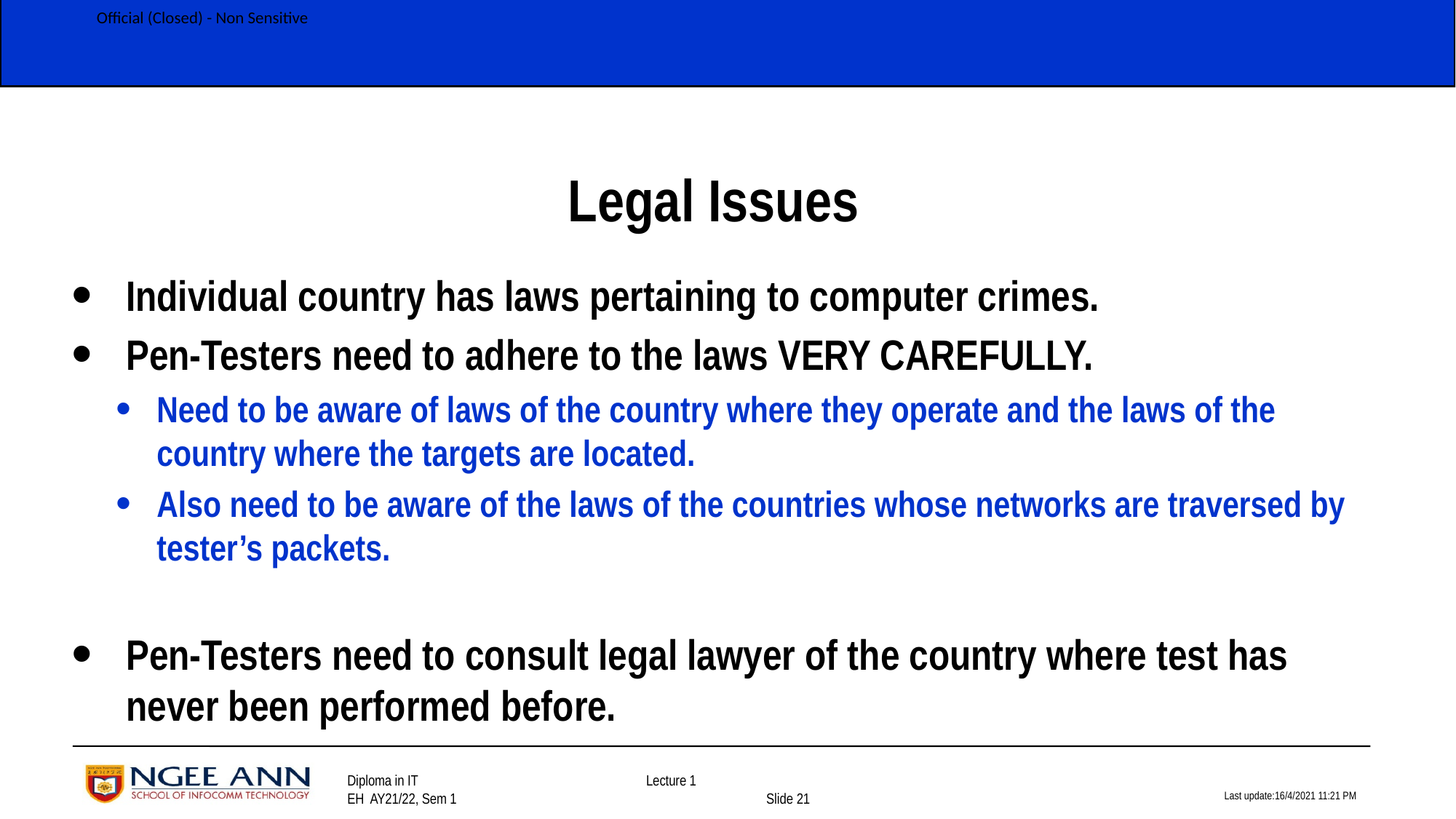

Legal Issues
Individual country has laws pertaining to computer crimes.
Pen-Testers need to adhere to the laws VERY CAREFULLY.
Need to be aware of laws of the country where they operate and the laws of the country where the targets are located.
Also need to be aware of the laws of the countries whose networks are traversed by tester’s packets.

Pen-Testers need to consult legal lawyer of the country where test has never been performed before.